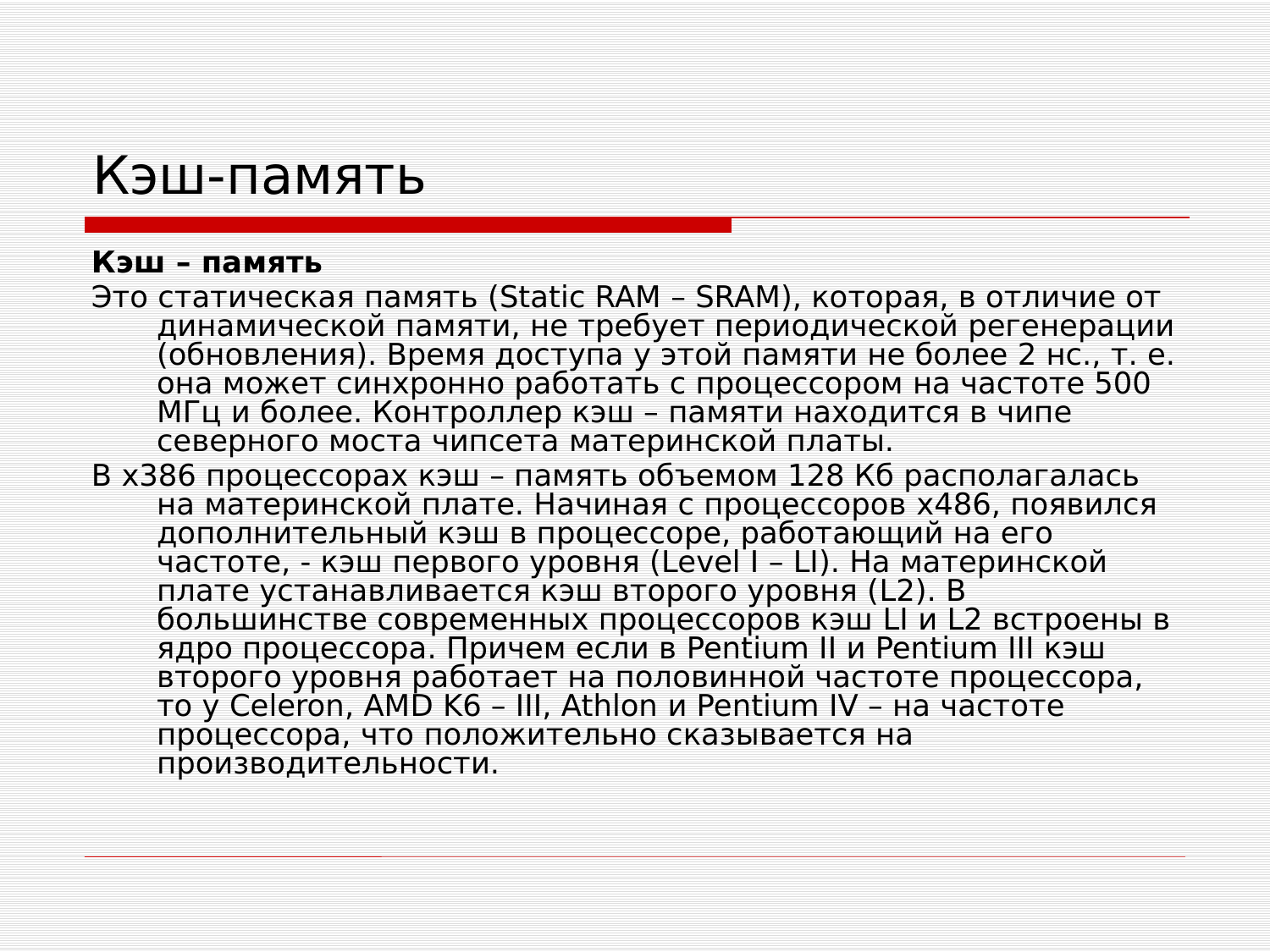

# Кэш-память
Кэш – память
Это статическая память (Statiс RAM – SRAM), которая, в отличие от динамической памяти, не требует периодической регенерации (обновления). Время доступа у этой памяти не более 2 нс., т. е. она может синхронно работать с процессором на частоте 500 МГц и более. Контроллер кэш – памяти находится в чипе северного моста чипсета материнской платы.
В x386 процессорах кэш – память объемом 128 Кб располагалась на материнской плате. Начиная с процессоров x486, появился дополнительный кэш в процессоре, работающий на его частоте, - кэш первого уровня (Level I – LI). На материнской плате устанавливается кэш второго уровня (L2). В большинстве современных процессоров кэш LI и L2 встроены в ядро процессора. Причем если в Pentium II и Pentium III кэш второго уровня работает на половинной частоте процессора, то у Celeron, AMD K6 – III, Athlon и Pentium IV – на частоте процессора, что положительно сказывается на производительности.